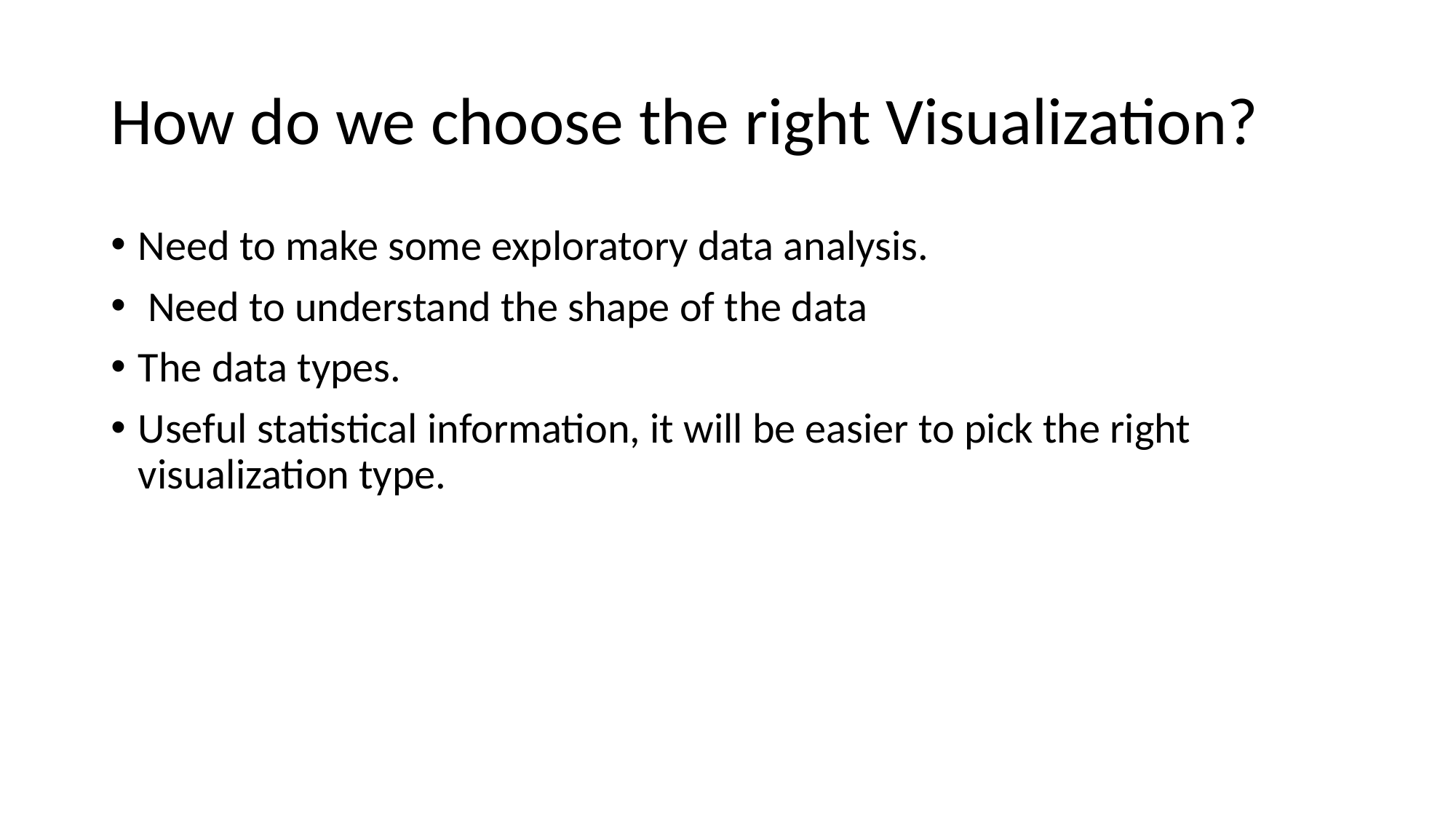

# How do we choose the right Visualization?
Need to make some exploratory data analysis.
 Need to understand the shape of the data
The data types.
Useful statistical information, it will be easier to pick the right visualization type.